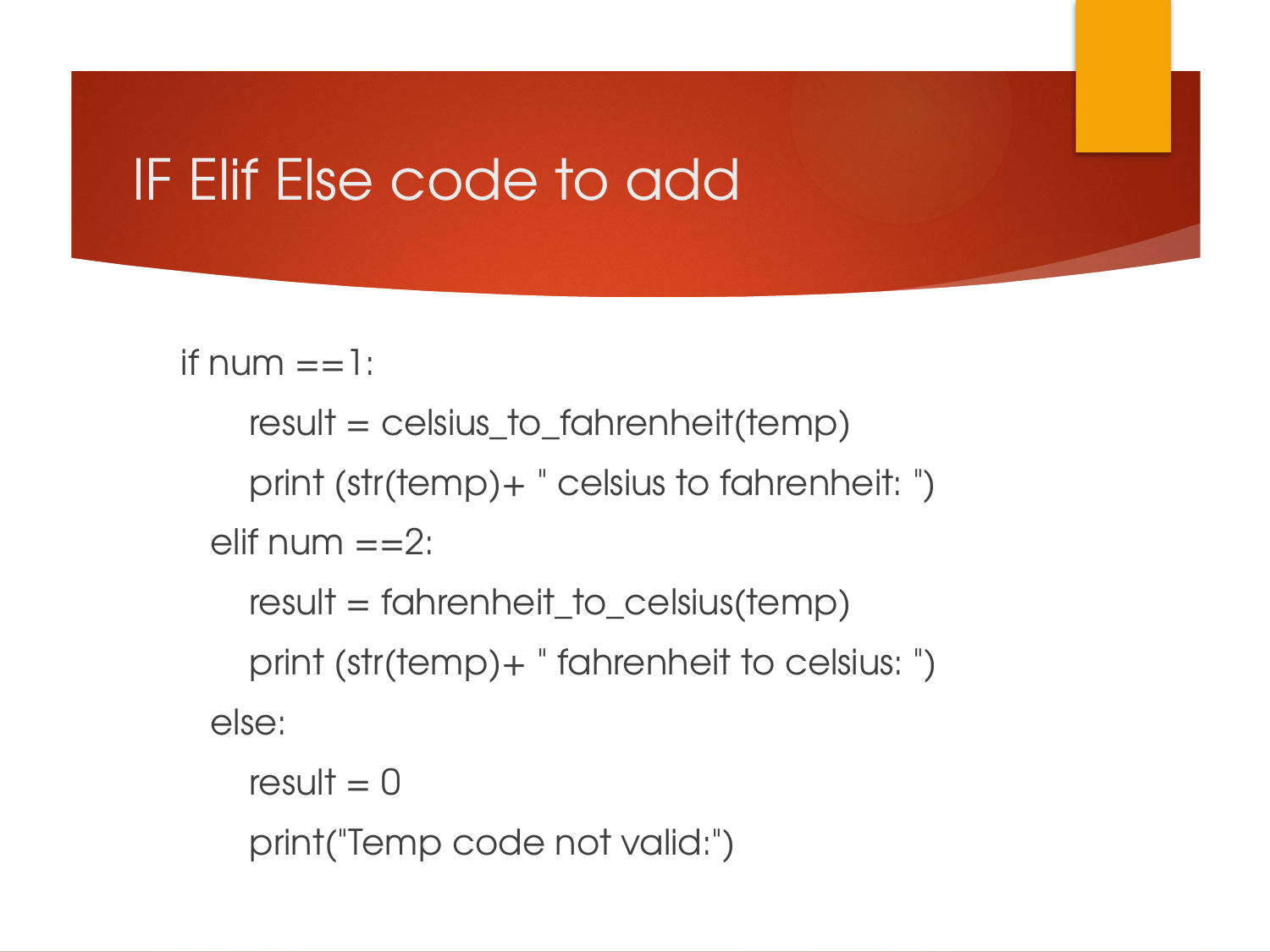

# IF Elif Else code to add
 if num ==1:
        result = celsius_to_fahrenheit(temp)
        print (str(temp)+ " celsius to fahrenheit: ")
    elif num ==2:
        result = fahrenheit_to_celsius(temp)
        print (str(temp)+ " fahrenheit to celsius: ")
    else:
        result = 0
        print("Temp code not valid:")